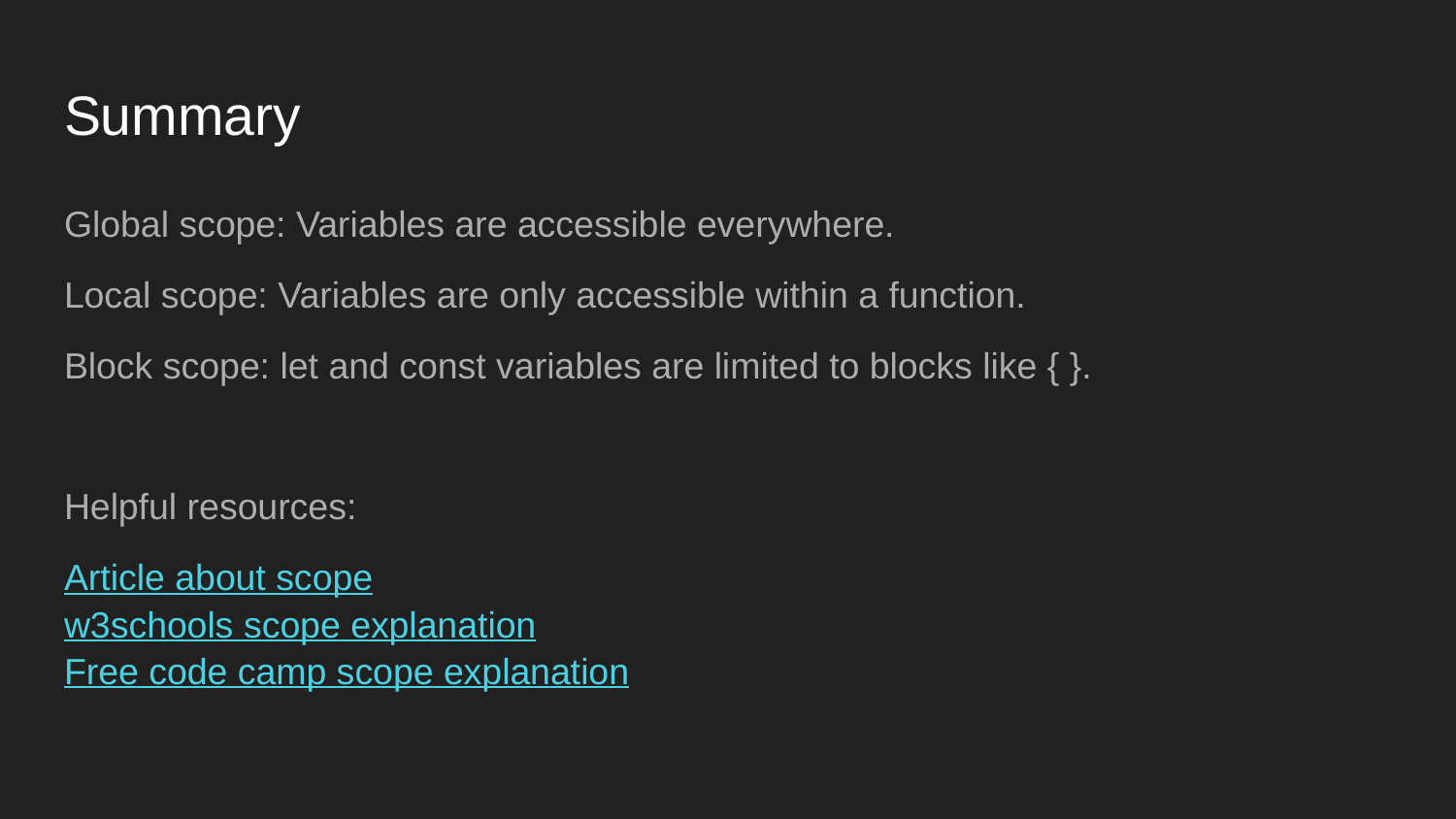

# Summary
Global scope: Variables are accessible everywhere.
Local scope: Variables are only accessible within a function.
Block scope: let and const variables are limited to blocks like { }.
Helpful resources:
Article about scope
w3schools scope explanation
Free code camp scope explanation